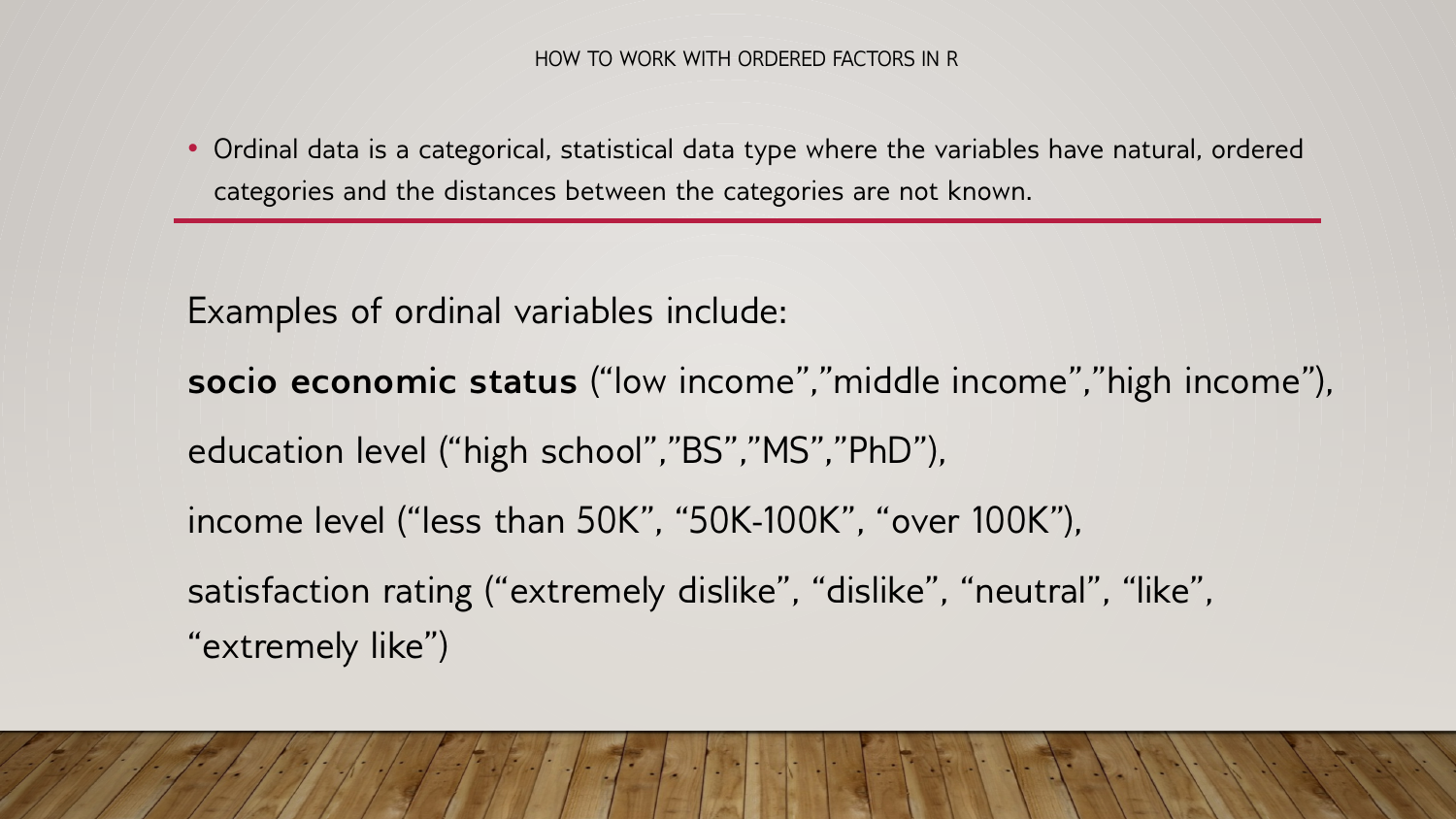

# How to Work with Ordered Factors in R
Ordinal data is a categorical, statistical data type where the variables have natural, ordered categories and the distances between the categories are not known.

Examples of ordinal variables include:
socio economic status (“low income”,”middle income”,”high income”),
education level (“high school”,”BS”,”MS”,”PhD”),
income level (“less than 50K”, “50K-100K”, “over 100K”),
satisfaction rating (“extremely dislike”, “dislike”, “neutral”, “like”, “extremely like”)